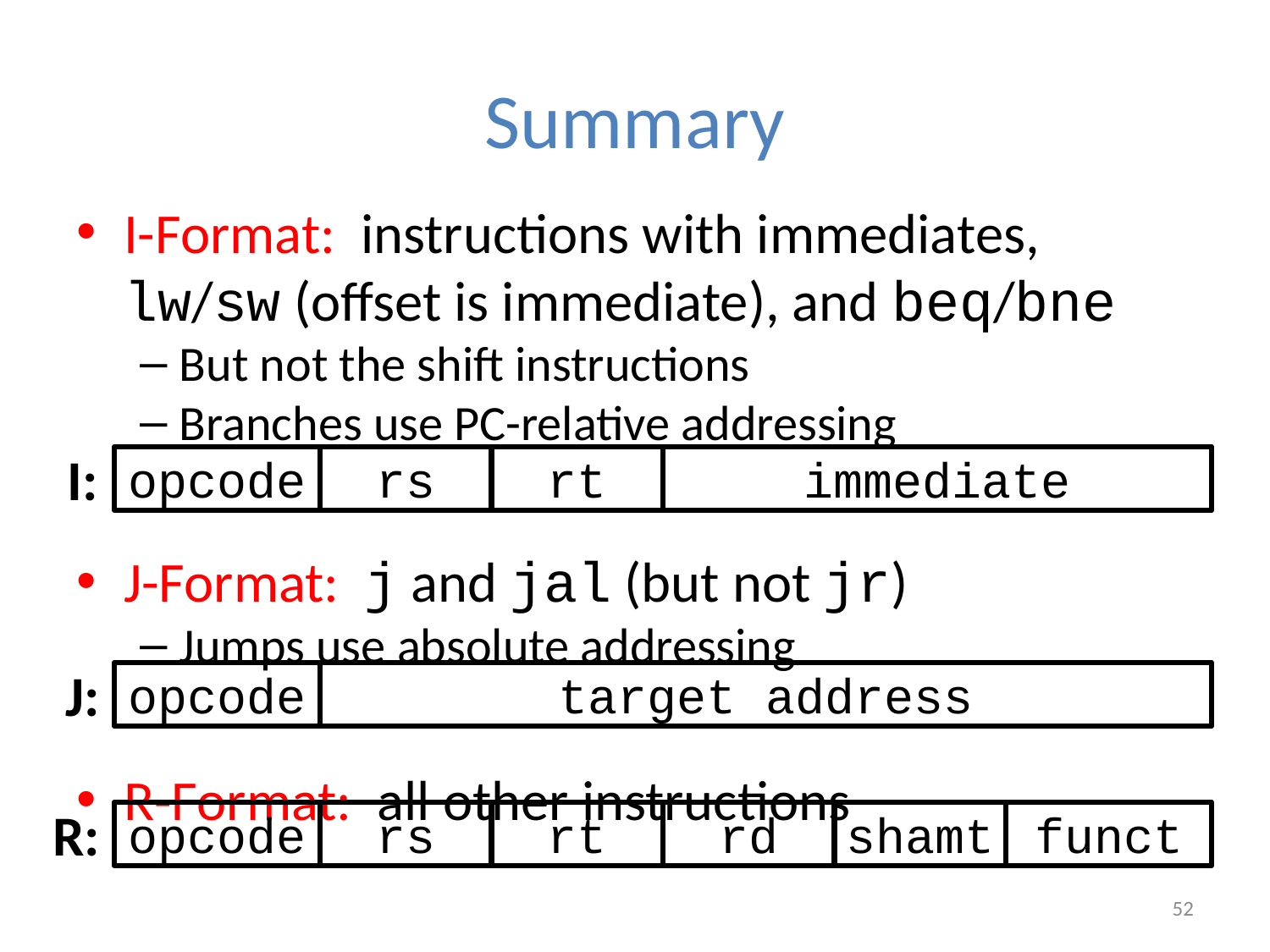

# Summary
I-Format:  instructions with immediates, lw/sw (offset is immediate), and beq/bne
But not the shift instructions
Branches use PC-relative addressing

J-Format:  j and jal (but not jr)
Jumps use absolute addressing

R-Format:  all other instructions
I:
opcode
rs
rt
immediate
J:
opcode
target address
R:
opcode
rs
rt
rd
shamt
funct
52